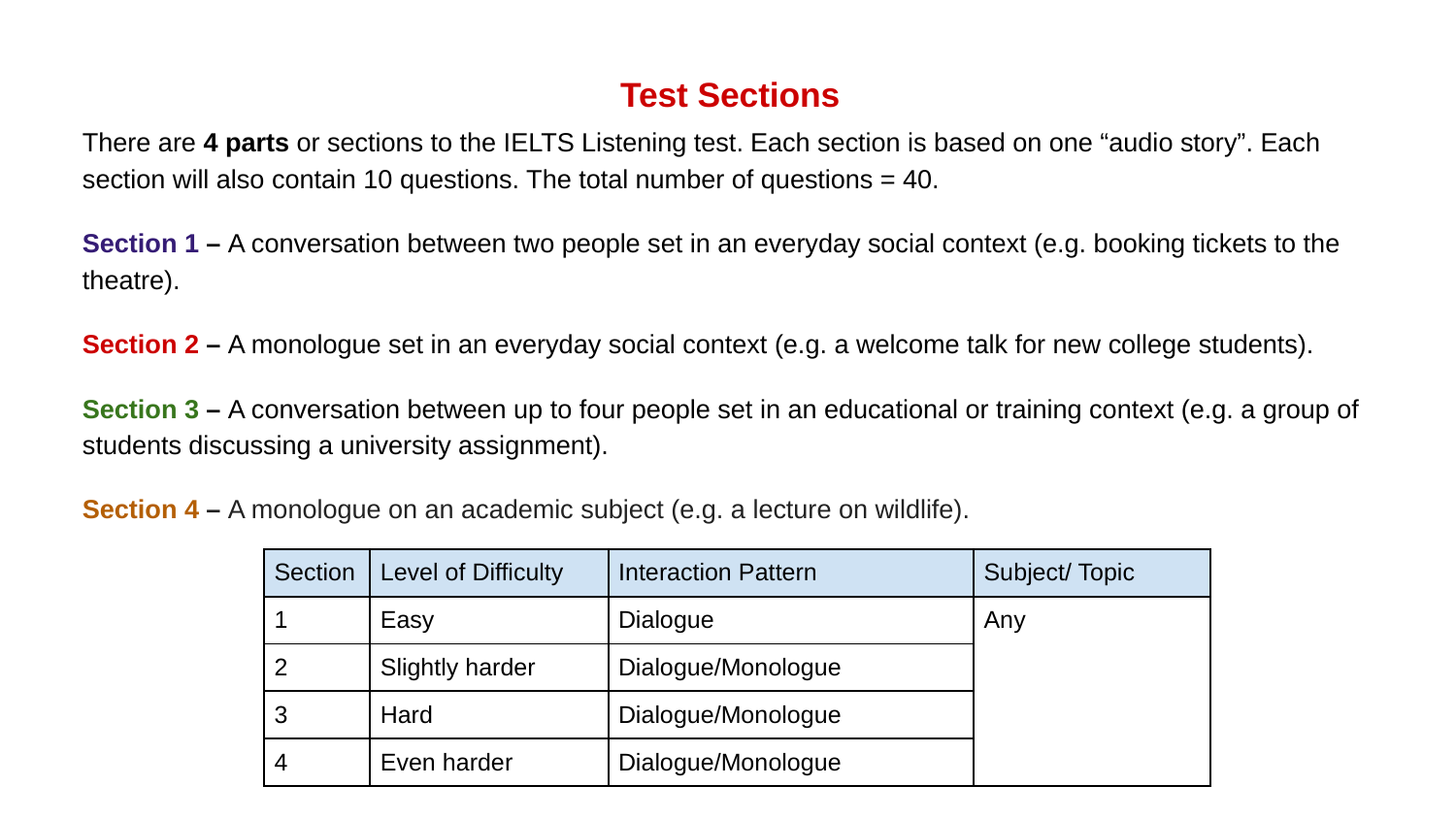

# Test Sections

There are 4 parts or sections to the IELTS Listening test. Each section is based on one “audio story”. Each section will also contain 10 questions. The total number of questions = 40.
Section 1 – A conversation between two people set in an everyday social context (e.g. booking tickets to the theatre).
Section 2 – A monologue set in an everyday social context (e.g. a welcome talk for new college students).
Section 3 – A conversation between up to four people set in an educational or training context (e.g. a group of students discussing a university assignment).
Section 4 – A monologue on an academic subject (e.g. a lecture on wildlife).

| Section | Level of Difficulty | Interaction Pattern | Subject/ Topic |
| --- | --- | --- | --- |
| 1 | Easy | Dialogue | Any |
| 2 | Slightly harder | Dialogue/Monologue |  |
| 3 | Hard | Dialogue/Monologue |  |
| 4 | Even harder | Dialogue/Monologue |  |